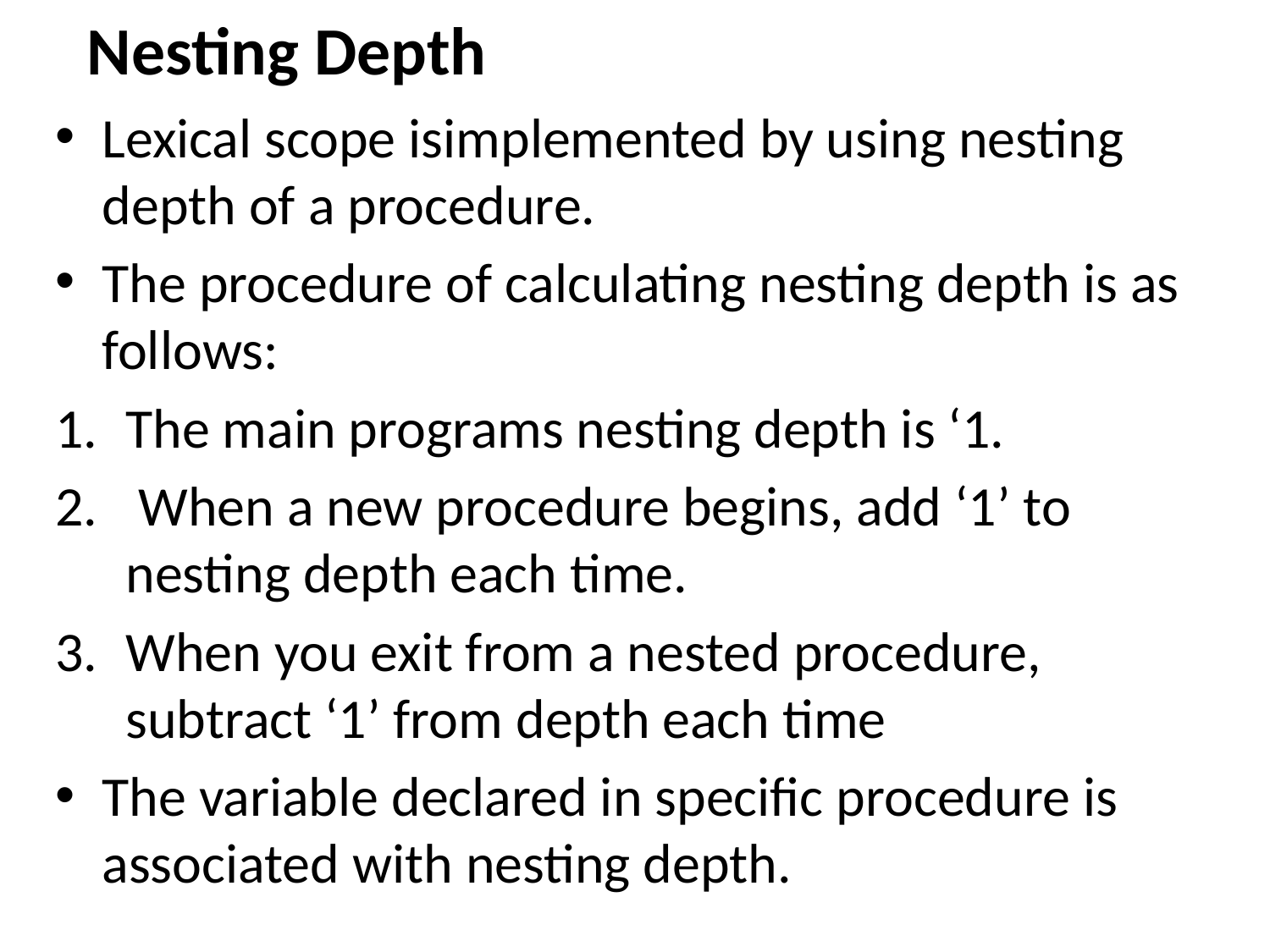

# Nesting Depth
Lexical scope isimplemented by using nesting depth of a procedure.
The procedure of calculating nesting depth is as follows:
The main programs nesting depth is ‘1.
 When a new procedure begins, add ‘1’ to nesting depth each time.
When you exit from a nested procedure, subtract ‘1’ from depth each time
The variable declared in specific procedure is associated with nesting depth.